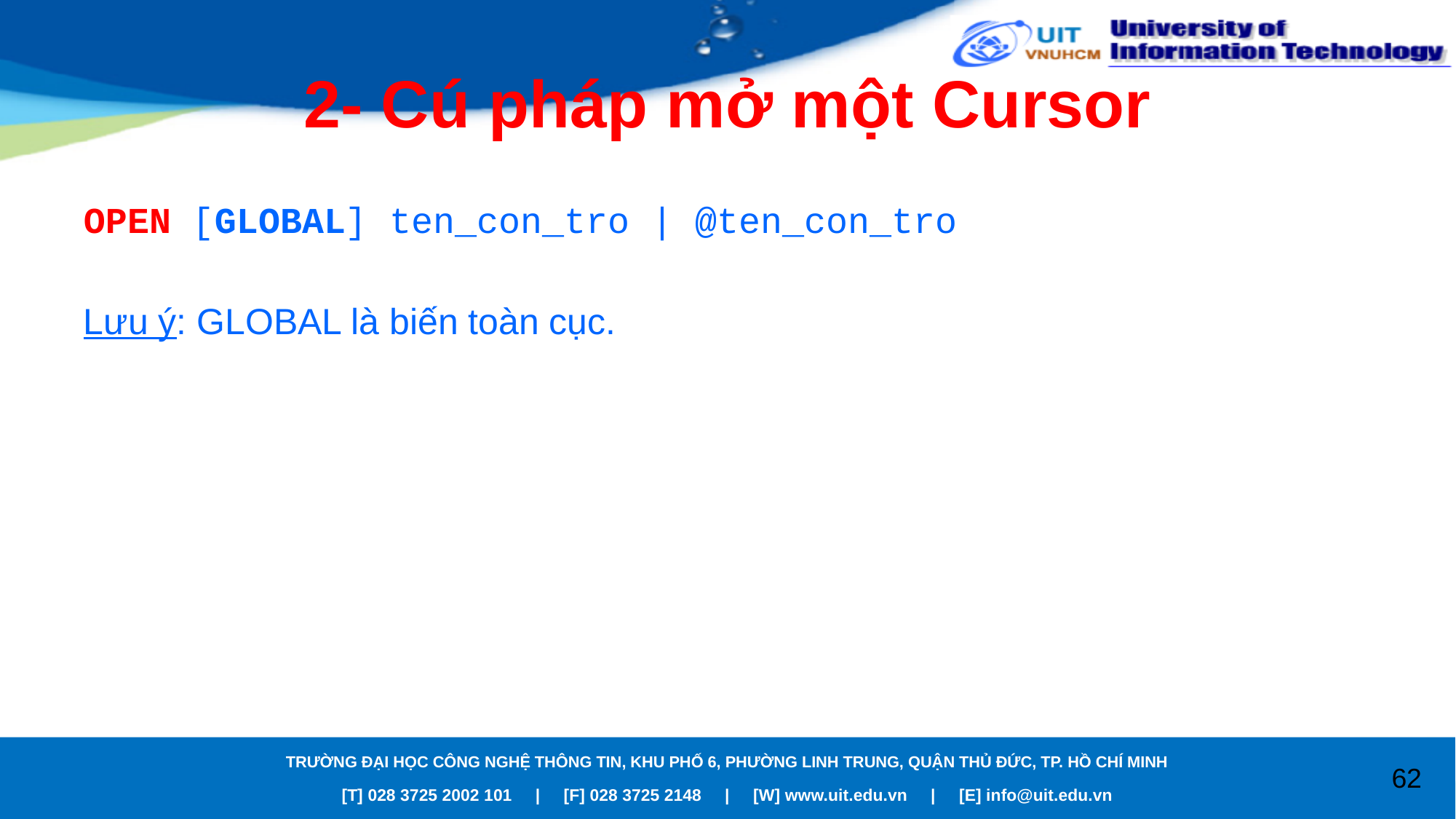

# 2- Cú pháp mở một Cursor
OPEN [GLOBAL] ten_con_tro | @ten_con_tro

Lưu ý: GLOBAL là biến toàn cục.